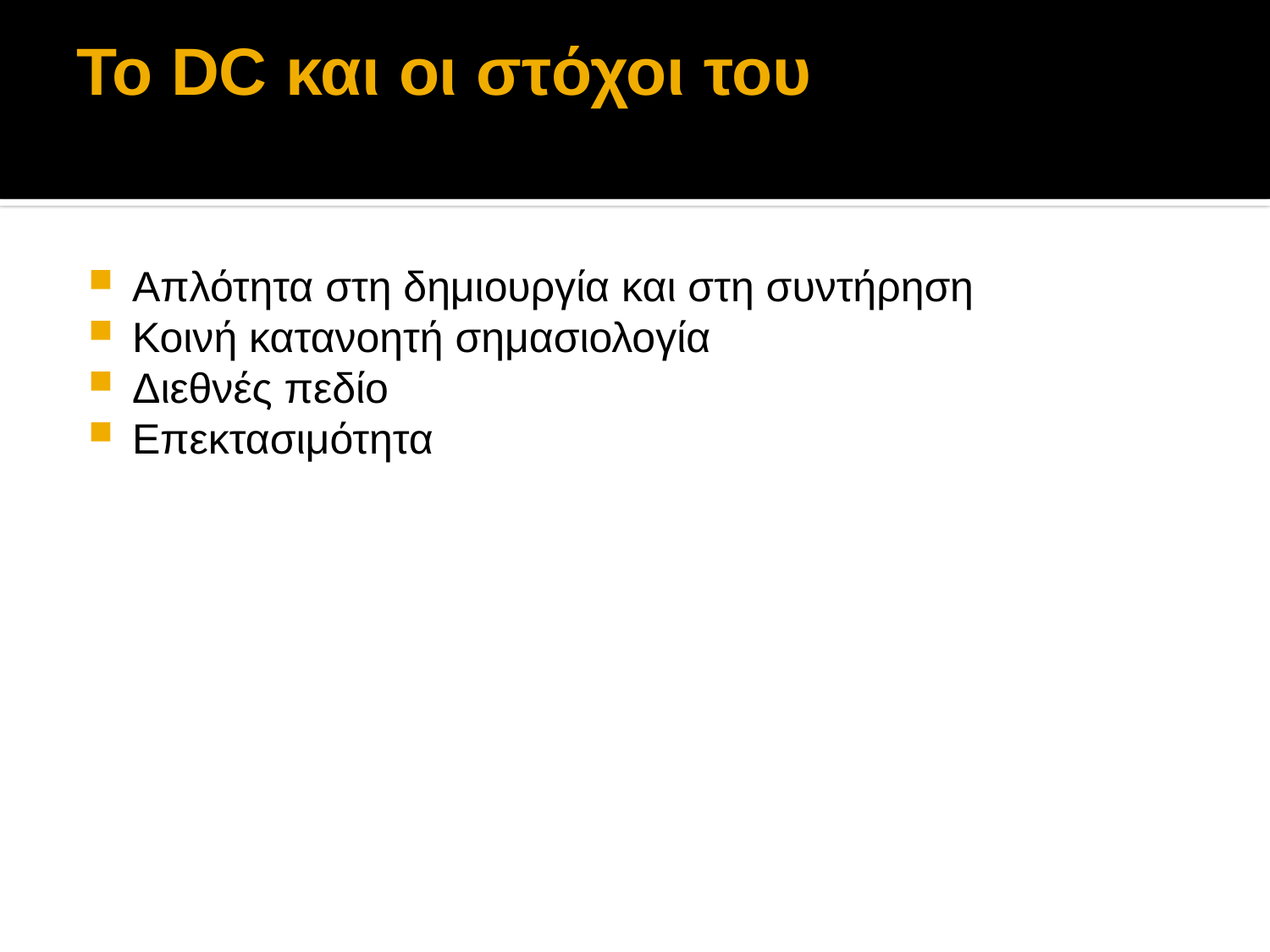

# Το DC και οι στόχοι του
Απλότητα στη δημιουργία και στη συντήρηση
Κοινή κατανοητή σημασιολογία
Διεθνές πεδίο
Επεκτασιμότητα